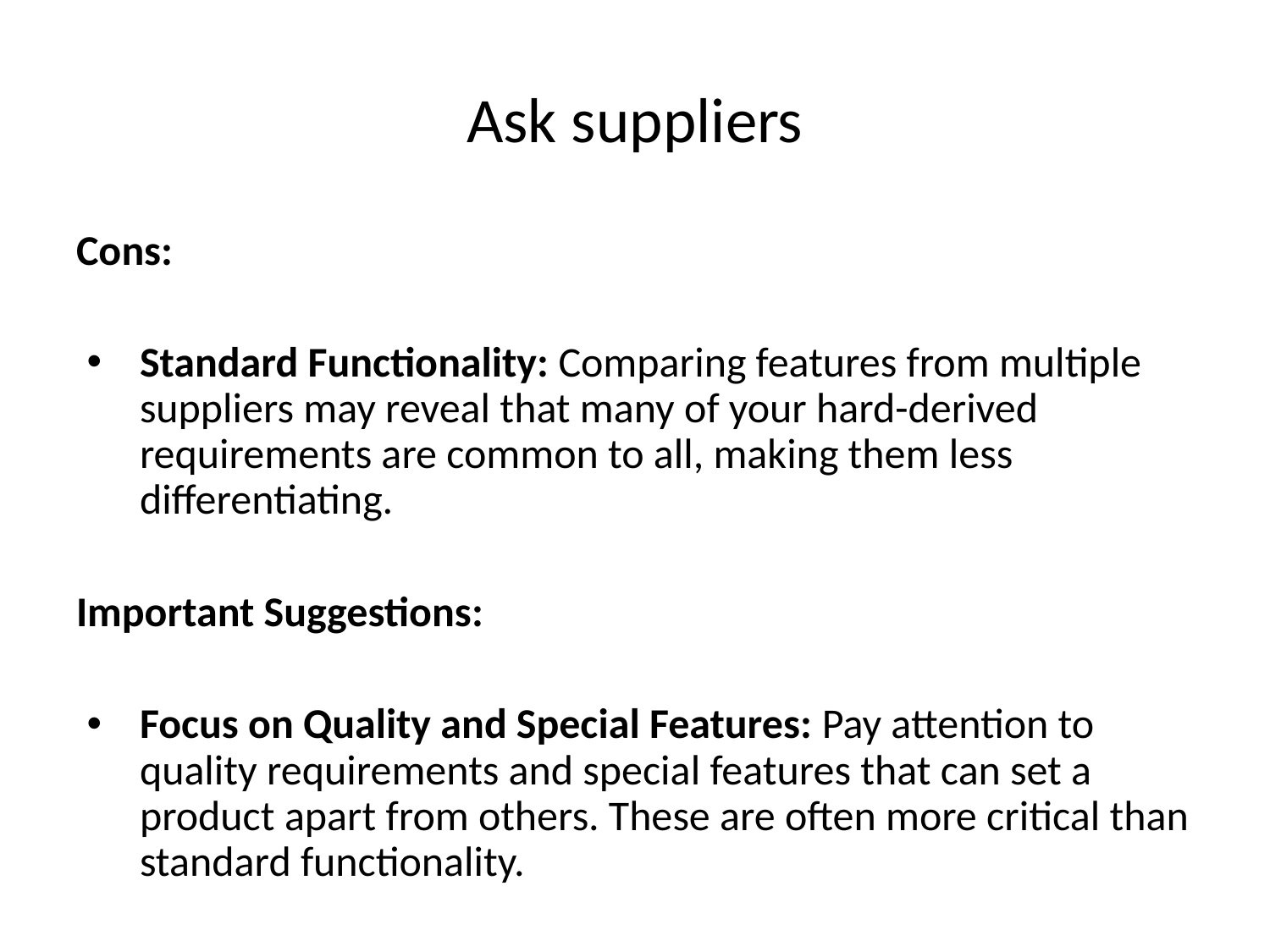

# Ask suppliers
Cons:

Standard Functionality: Comparing features from multiple suppliers may reveal that many of your hard-derived requirements are common to all, making them less differentiating.

Important Suggestions:

Focus on Quality and Special Features: Pay attention to quality requirements and special features that can set a product apart from others. These are often more critical than standard functionality.